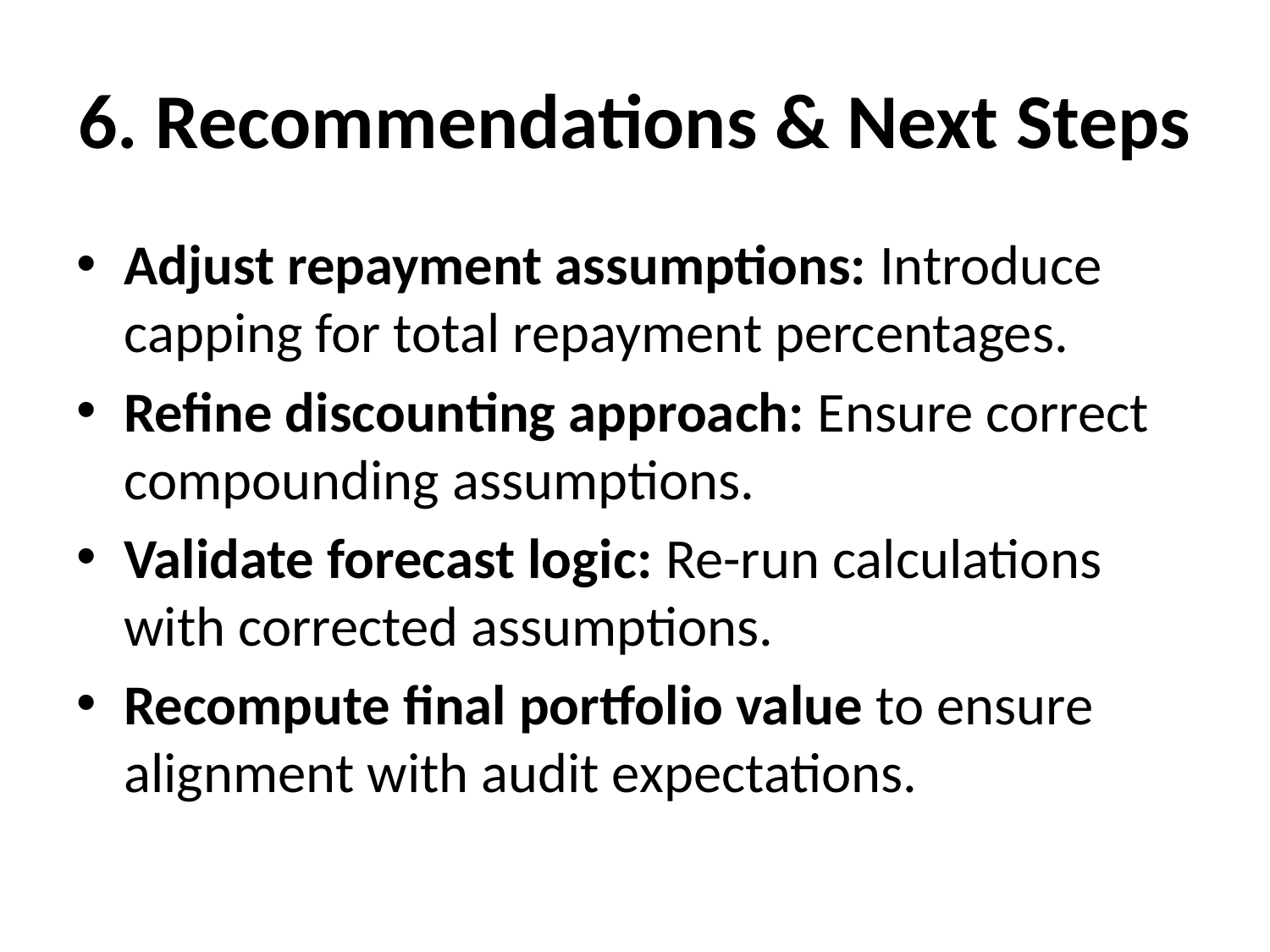

# 6. Recommendations & Next Steps
Adjust repayment assumptions: Introduce capping for total repayment percentages.
Refine discounting approach: Ensure correct compounding assumptions.
Validate forecast logic: Re-run calculations with corrected assumptions.
Recompute final portfolio value to ensure alignment with audit expectations.